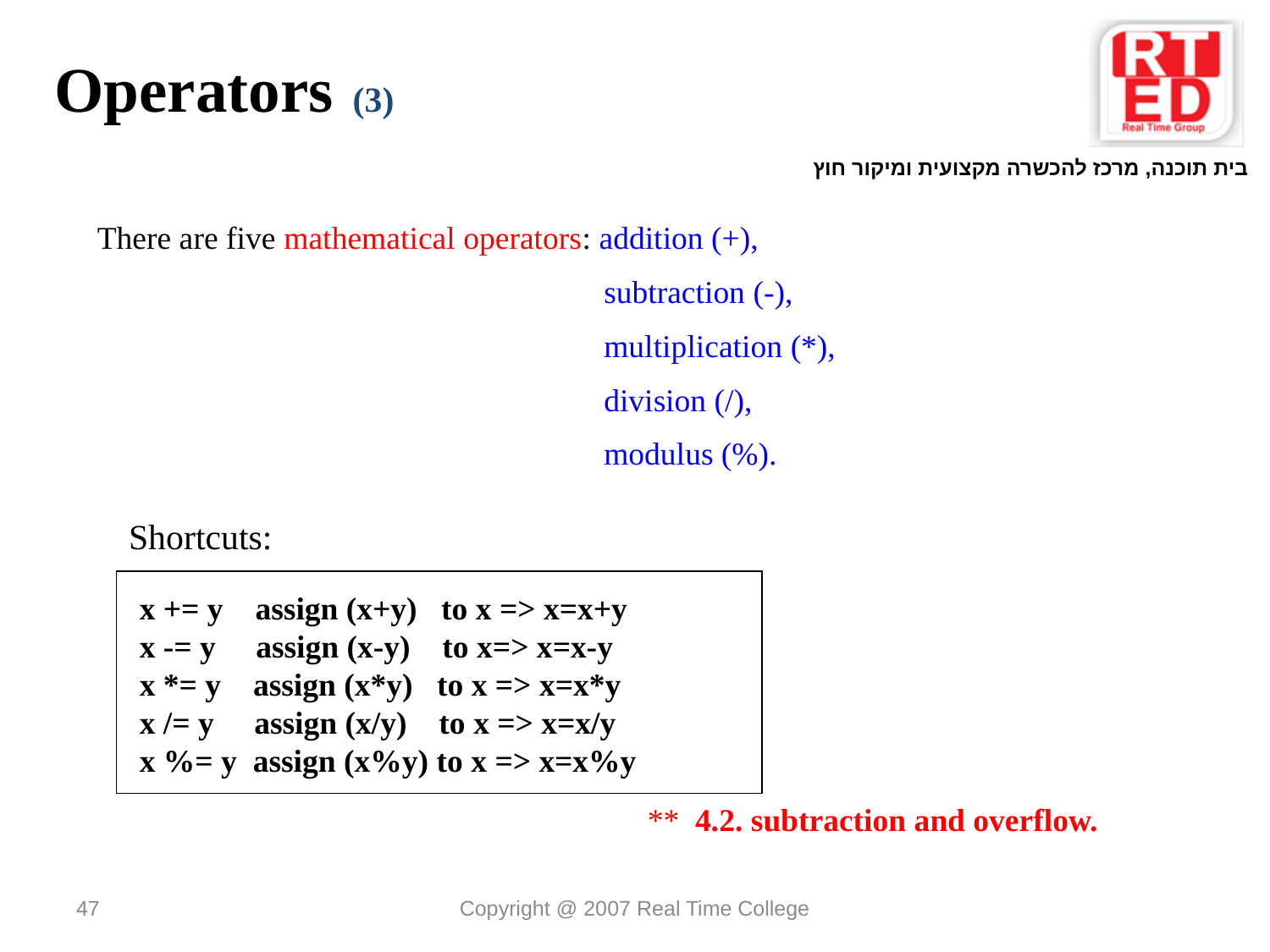

Operators (3)
There are five mathematical operators: addition (+),
                                                               subtraction (-),
                                                               multiplication (*),
                                                               division (/),
                                                               modulus (%).
Shortcuts:

x += y    assign (x+y)   to x => x=x+y
x -= y     assign (x-y)    to x=> x=x-y
x *= y    assign (x*y)   to x => x=x*y
x /= y     assign (x/y)    to x => x=x/y
x %= y  assign (x%y) to x => x=x%y
**  4.2. subtraction and overflow.
47
Copyright @ 2007 Real Time College